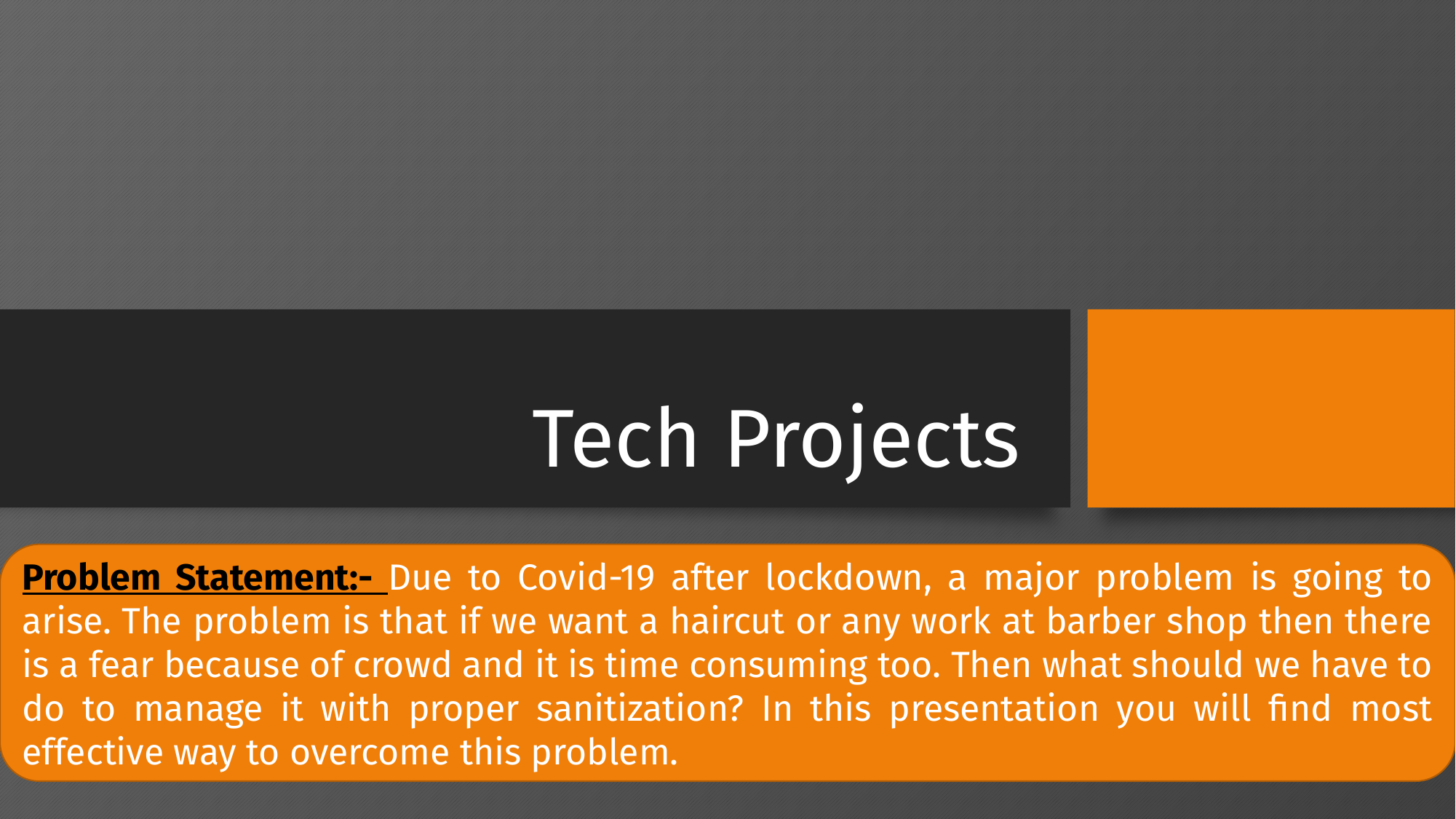

# Tech Projects
Problem Statement:- Due to Covid-19 after lockdown, a major problem is going to arise. The problem is that if we want a haircut or any work at barber shop then there is a fear because of crowd and it is time consuming too. Then what should we have to do to manage it with proper sanitization? In this presentation you will find most effective way to overcome this problem.